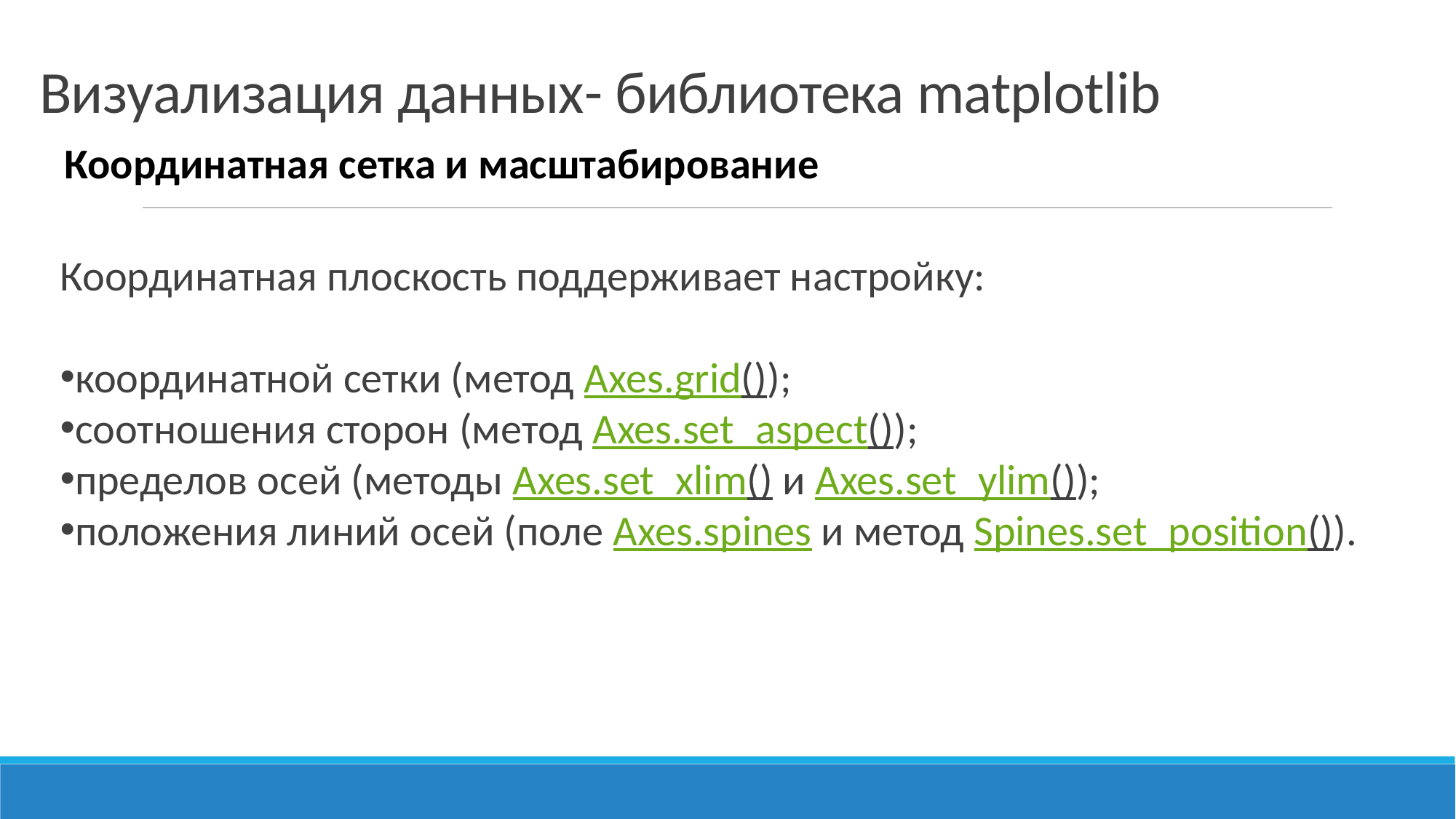

Визуализация данных- библиотека matplotlib
Координатная сетка и масштабирование
Координатная плоскость поддерживает настройку:

координатной сетки (метод Axes.grid());
соотношения сторон (метод Axes.set_aspect());
пределов осей (методы Axes.set_xlim() и Axes.set_ylim());
положения линий осей (поле Axes.spines и метод Spines.set_position()).